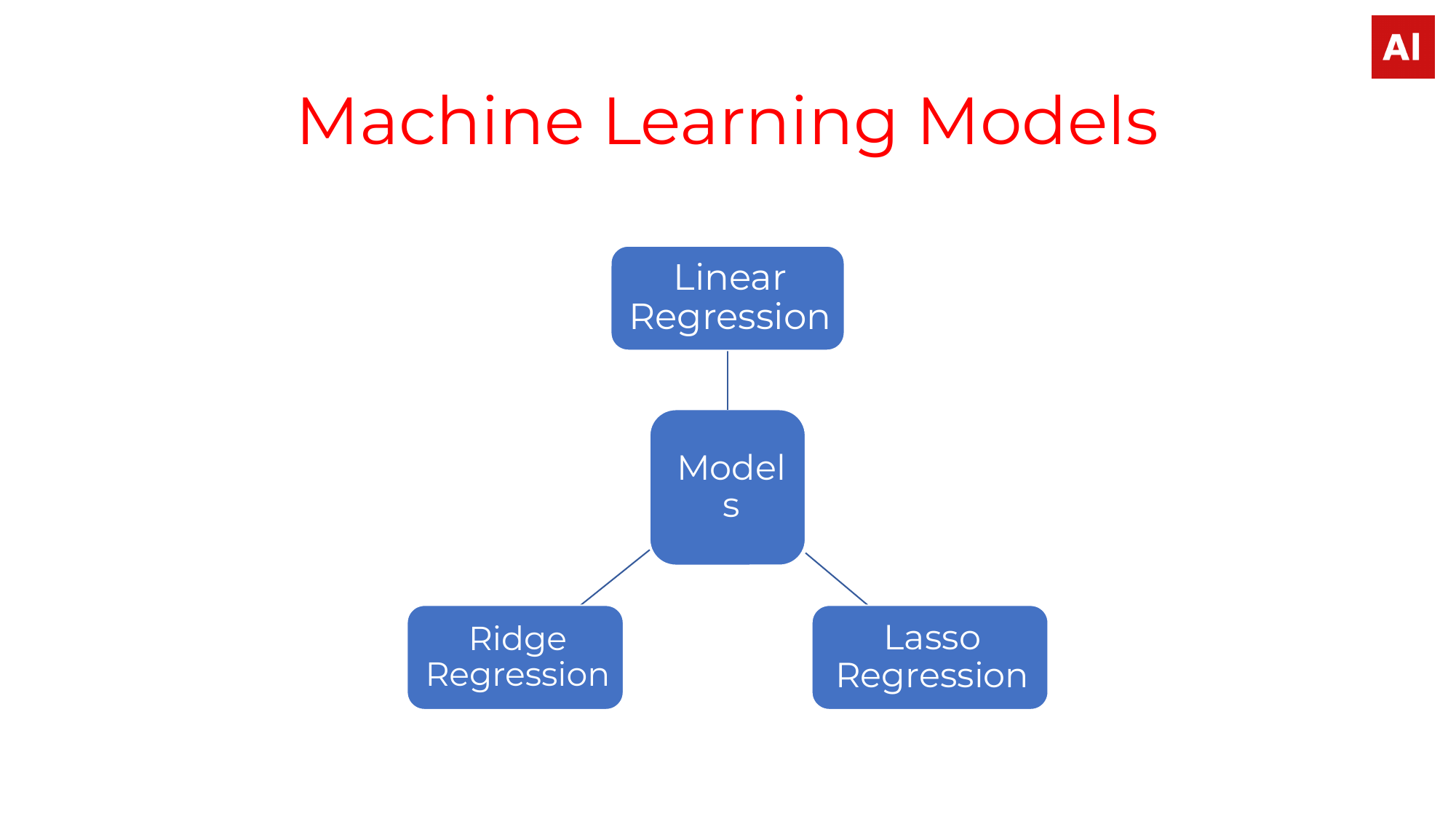

# Machine Learning Models
Models
Linear Regression
Lasso Regression
Ridge Regression